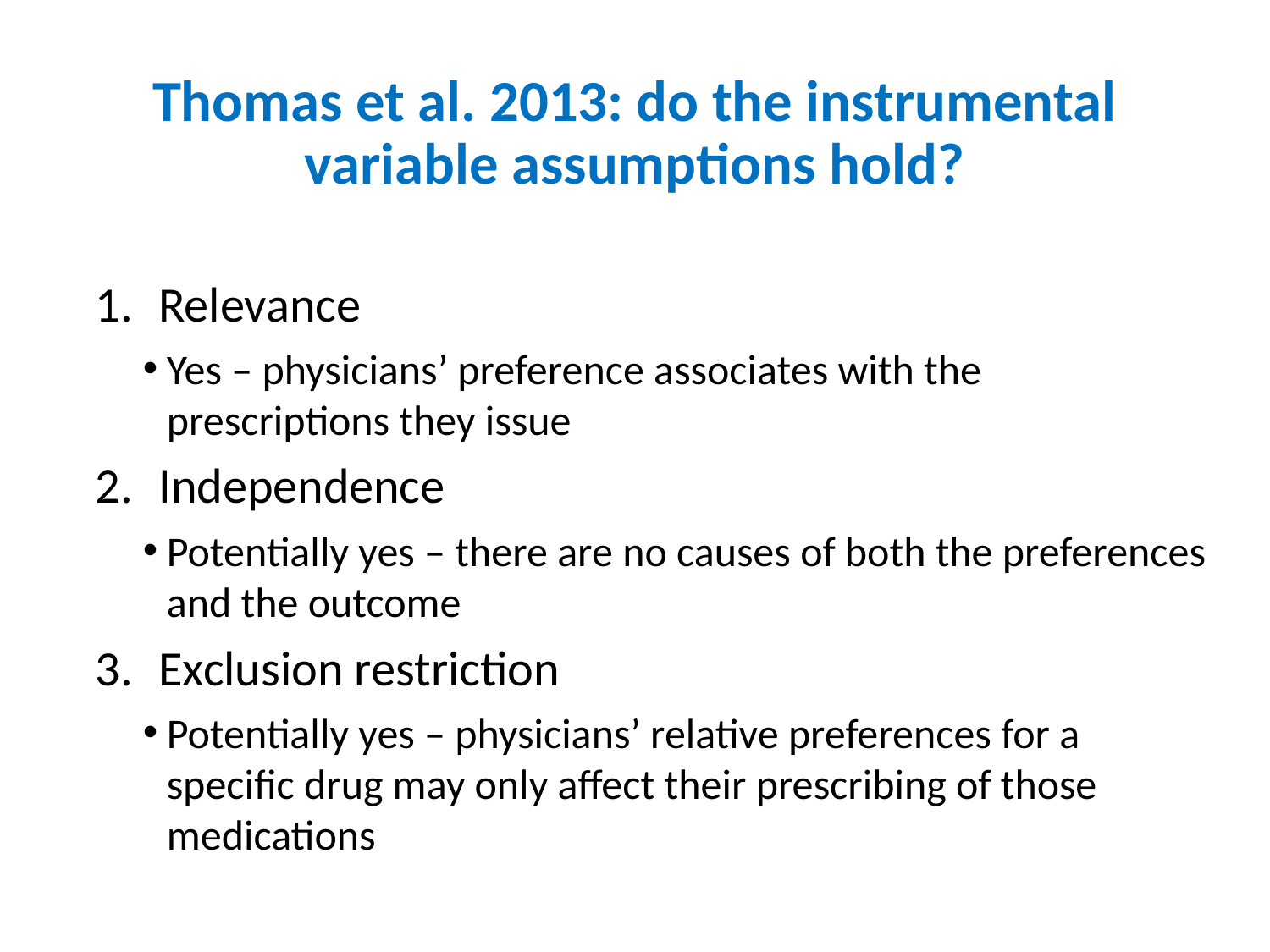

# Thomas et al. 2013: do the instrumental variable assumptions hold?
Relevance
Yes – physicians’ preference associates with the prescriptions they issue
Independence
Potentially yes – there are no causes of both the preferences and the outcome
Exclusion restriction
Potentially yes – physicians’ relative preferences for a specific drug may only affect their prescribing of those medications